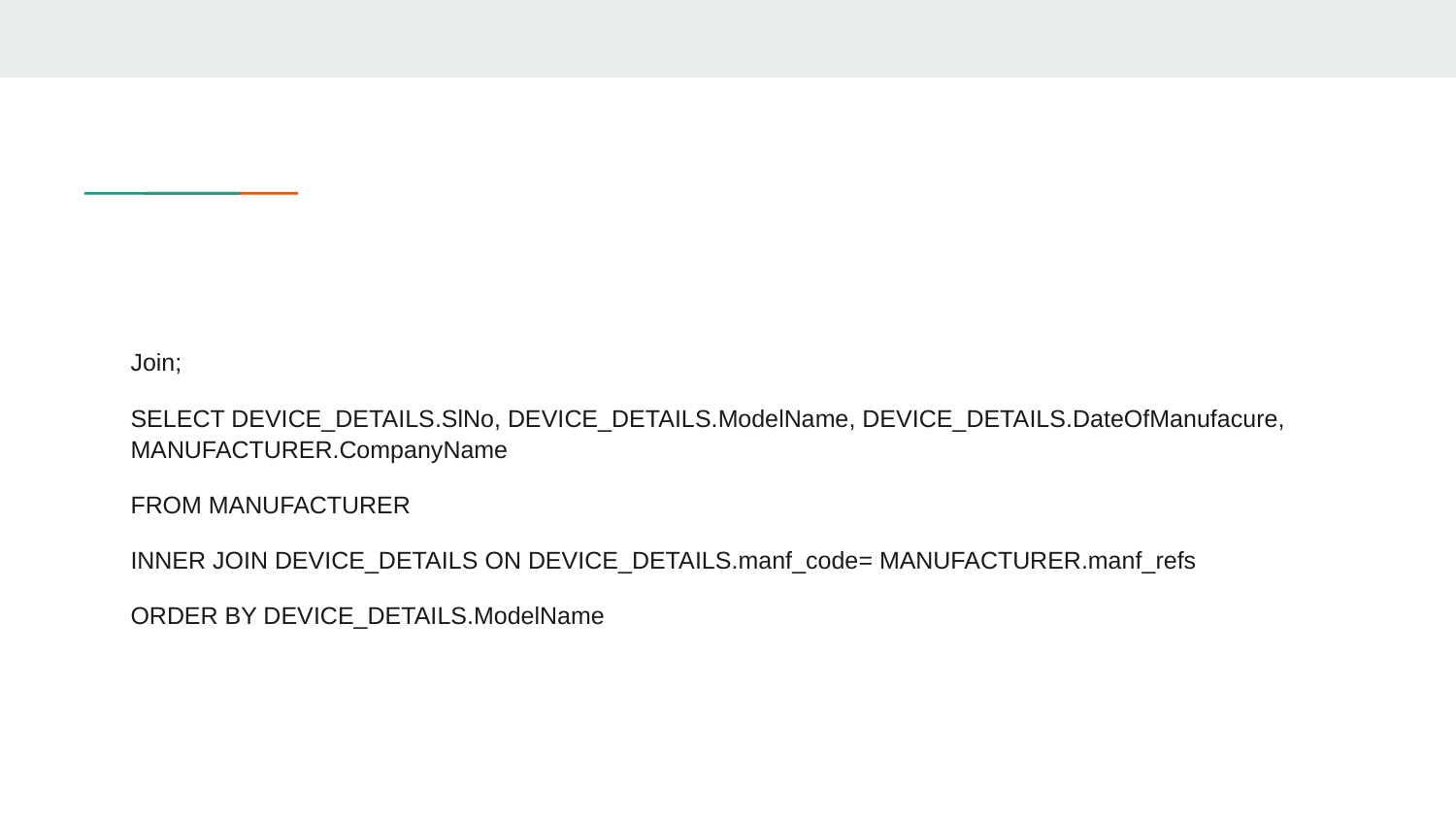

#
Join;
SELECT DEVICE_DETAILS.SlNo, DEVICE_DETAILS.ModelName, DEVICE_DETAILS.DateOfManufacure, MANUFACTURER.CompanyName
FROM MANUFACTURER
INNER JOIN DEVICE_DETAILS ON DEVICE_DETAILS.manf_code= MANUFACTURER.manf_refs
ORDER BY DEVICE_DETAILS.ModelName